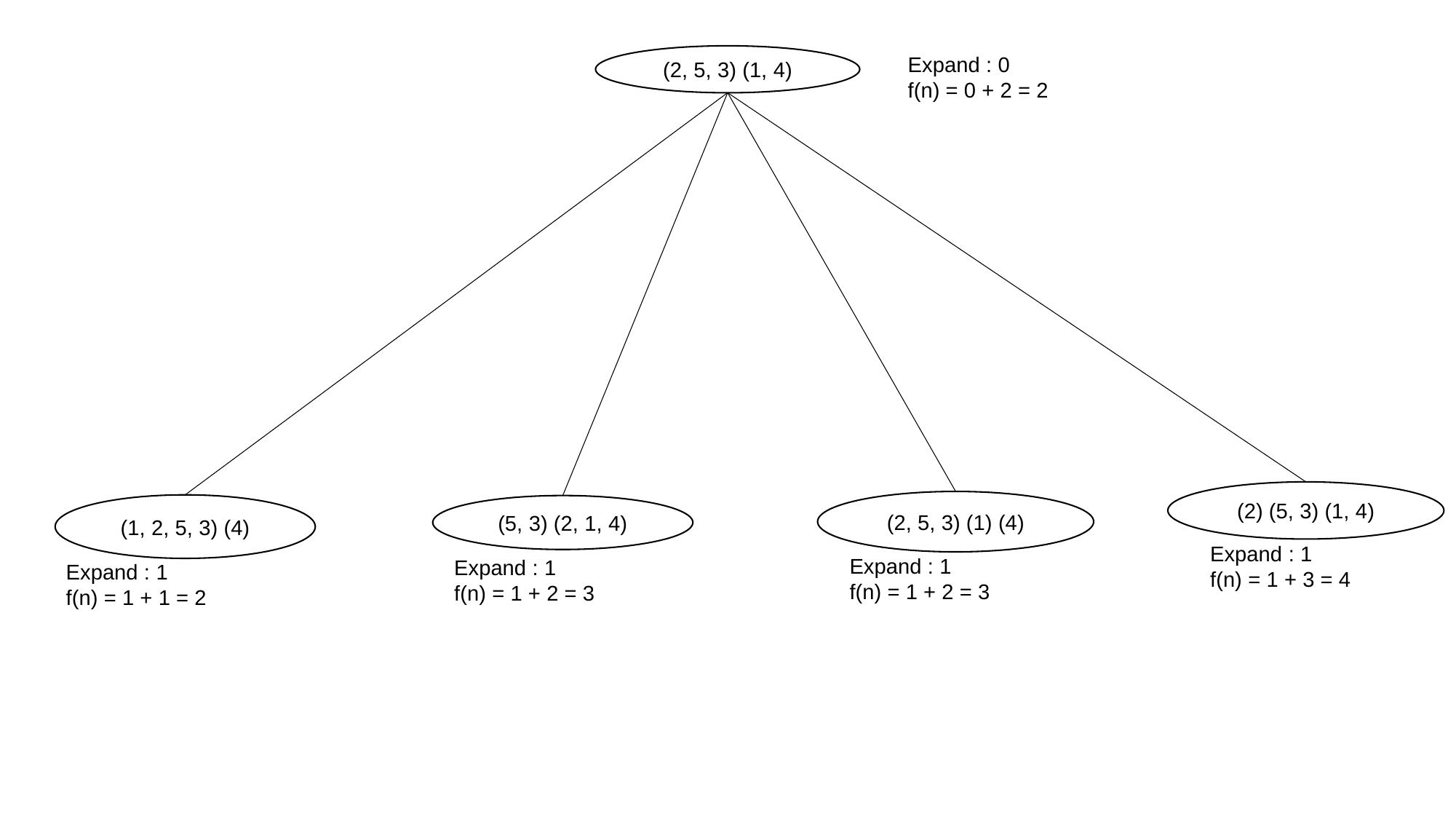

(2, 5, 3) (1, 4)

Expand : 0
f(n) = 0 + 2 = 2

(2) (5, 3) (1, 4)

(2, 5, 3) (1) (4)

(1, 2, 5, 3) (4)

(5, 3) (2, 1, 4)

Expand : 1
f(n) = 1 + 3 = 4
Expand : 1
f(n) = 1 + 2 = 3
Expand : 1
f(n) = 1 + 2 = 3
Expand : 1
f(n) = 1 + 1 = 2